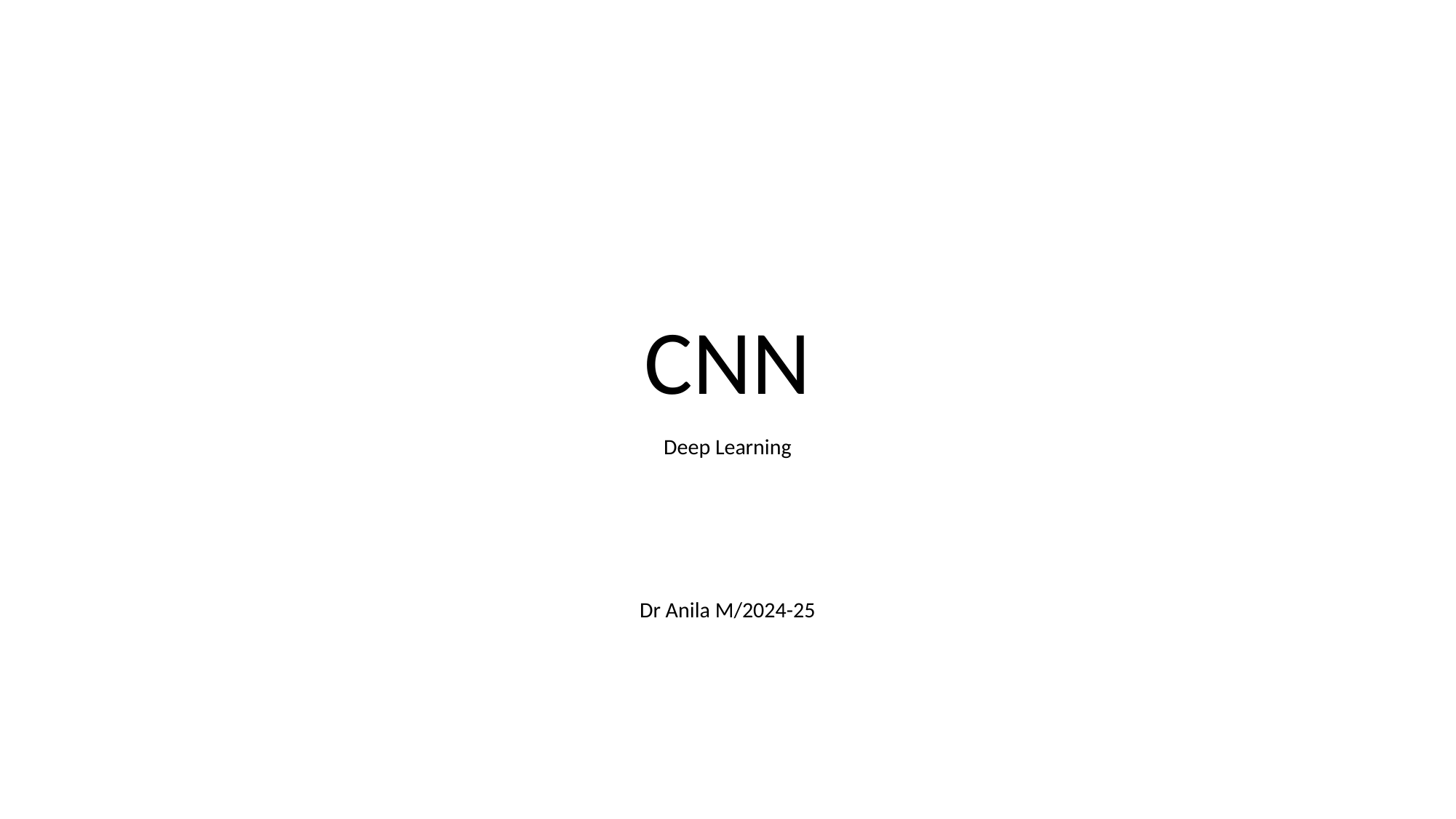

# CNN
Deep Learning

Dr Anila M/2024-25